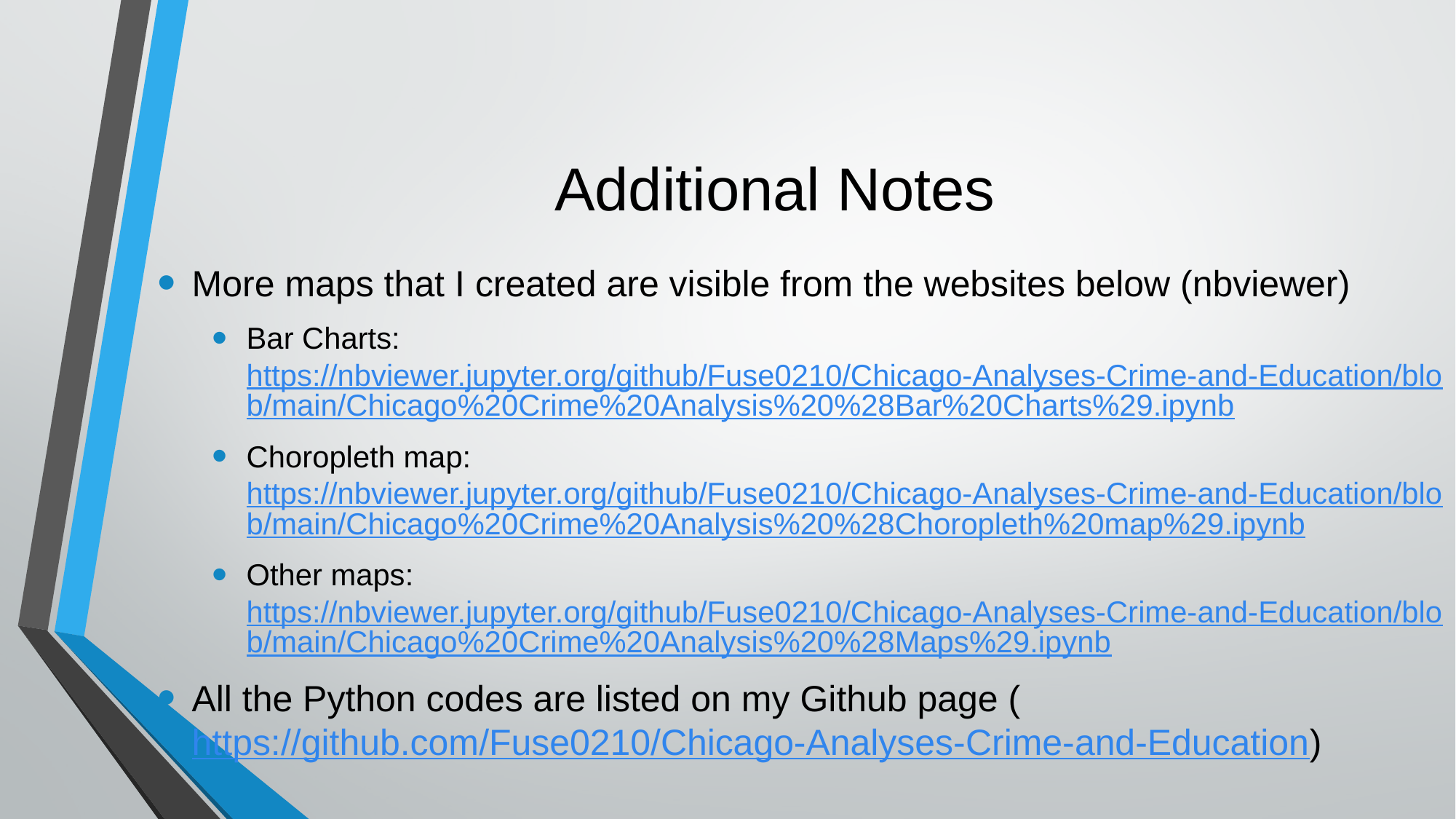

# Additional Notes
More maps that I created are visible from the websites below (nbviewer)
Bar Charts: https://nbviewer.jupyter.org/github/Fuse0210/Chicago-Analyses-Crime-and-Education/blob/main/Chicago%20Crime%20Analysis%20%28Bar%20Charts%29.ipynb
Choropleth map: https://nbviewer.jupyter.org/github/Fuse0210/Chicago-Analyses-Crime-and-Education/blob/main/Chicago%20Crime%20Analysis%20%28Choropleth%20map%29.ipynb
Other maps: https://nbviewer.jupyter.org/github/Fuse0210/Chicago-Analyses-Crime-and-Education/blob/main/Chicago%20Crime%20Analysis%20%28Maps%29.ipynb
All the Python codes are listed on my Github page (https://github.com/Fuse0210/Chicago-Analyses-Crime-and-Education)